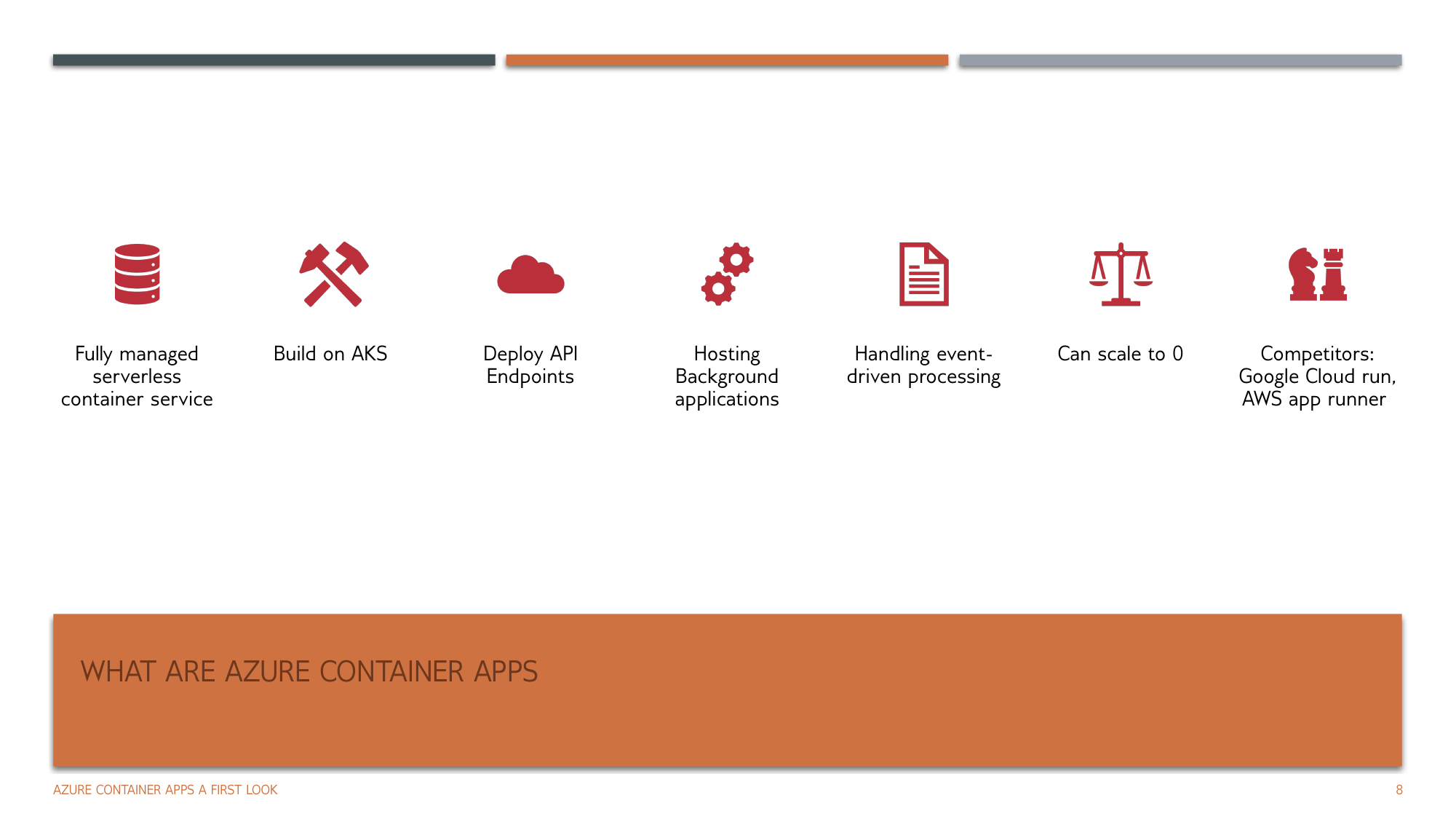

Fully managed serverless container service
Build on AKS
Deploy API Endpoints
Hosting Background applications
Handling event-driven processing
Can scale to 0
Competitors: Google Cloud run, AWS app runner
# What ARE Azure Container apps

Azure Container Apps a first look
8